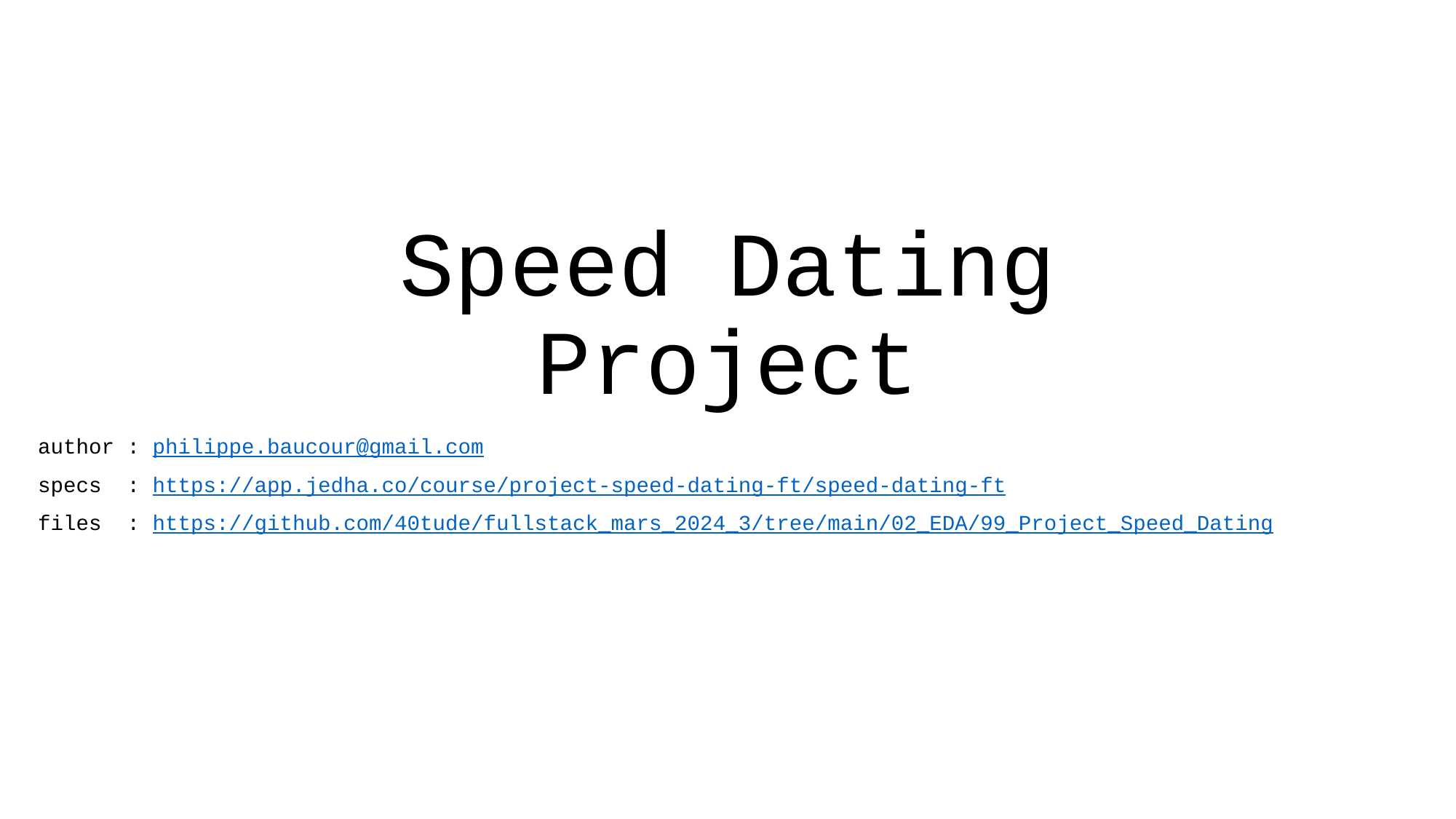

# Speed Dating Project
author : philippe.baucour@gmail.com
specs  : https://app.jedha.co/course/project-speed-dating-ft/speed-dating-ft
files  : https://github.com/40tude/fullstack_mars_2024_3/tree/main/02_EDA/99_Project_Speed_Dating